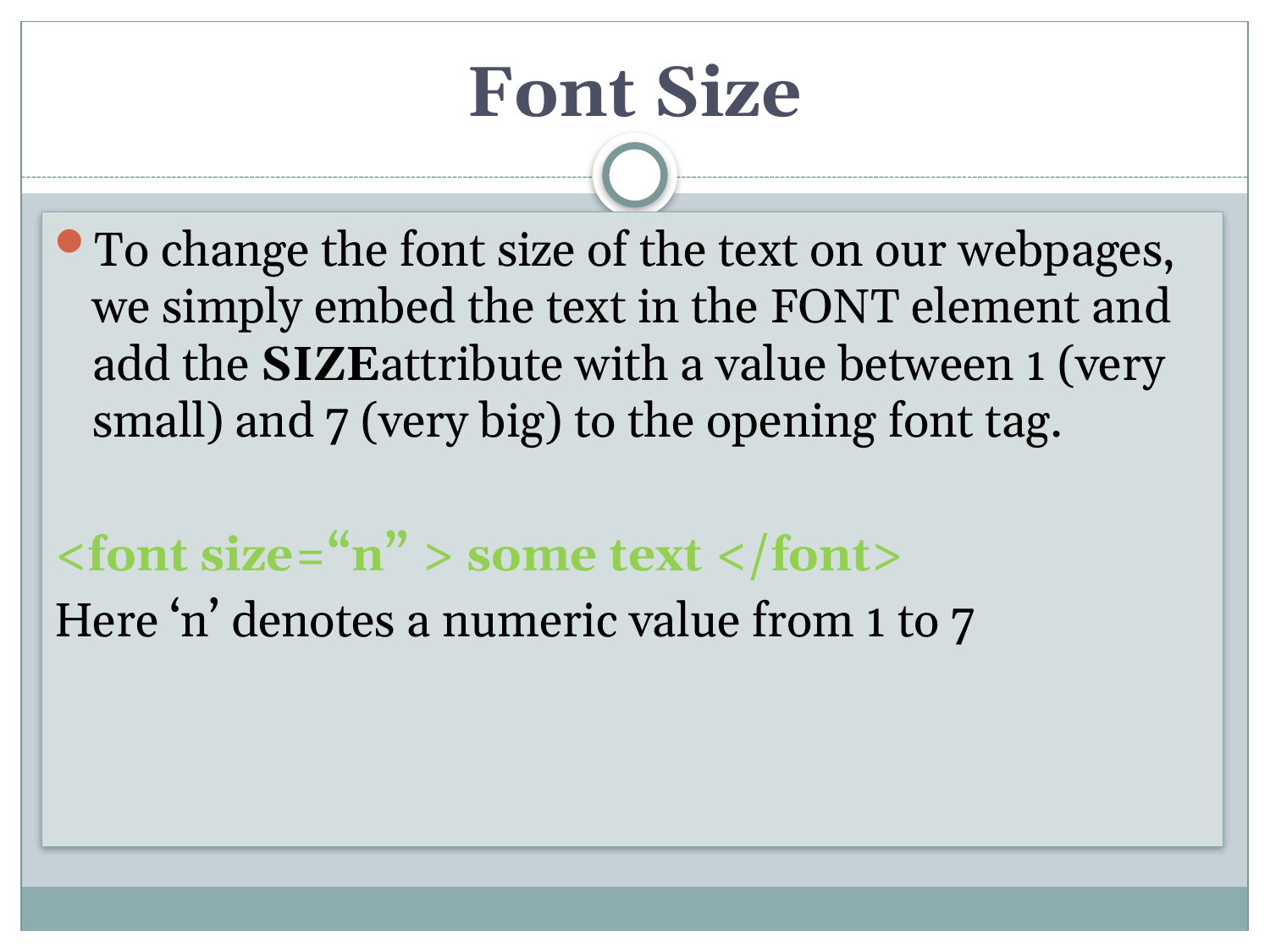

# Font Size
To change the font size of the text on our webpages, we simply embed the text in the FONT element and add the SIZEattribute with a value between 1 (very small) and 7 (very big) to the opening font tag.

<font size=“n” > some text </font>
Here ‘n’ denotes a numeric value from 1 to 7